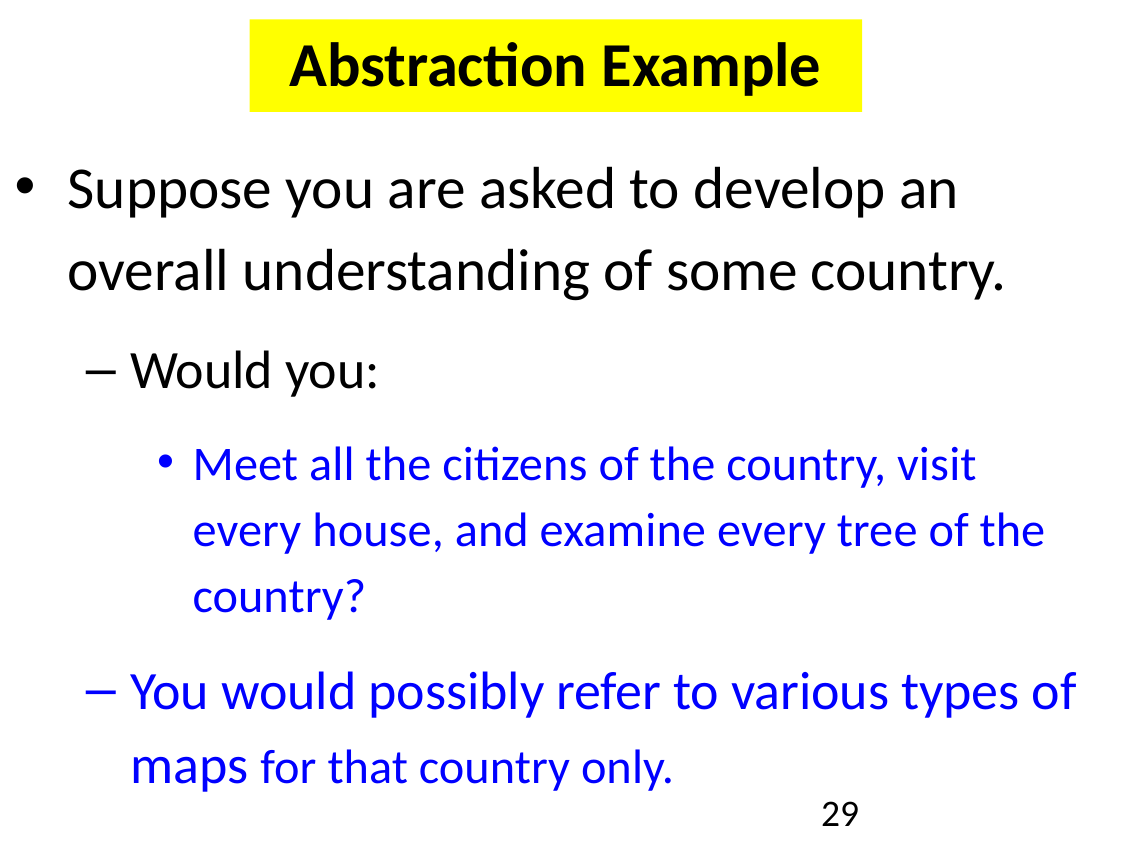

Abstraction Example
Suppose you are asked to develop an overall understanding of some country.
Would you:
Meet all the citizens of the country, visit every house, and examine every tree of the country?
You would possibly refer to various types of maps for that country only.
29